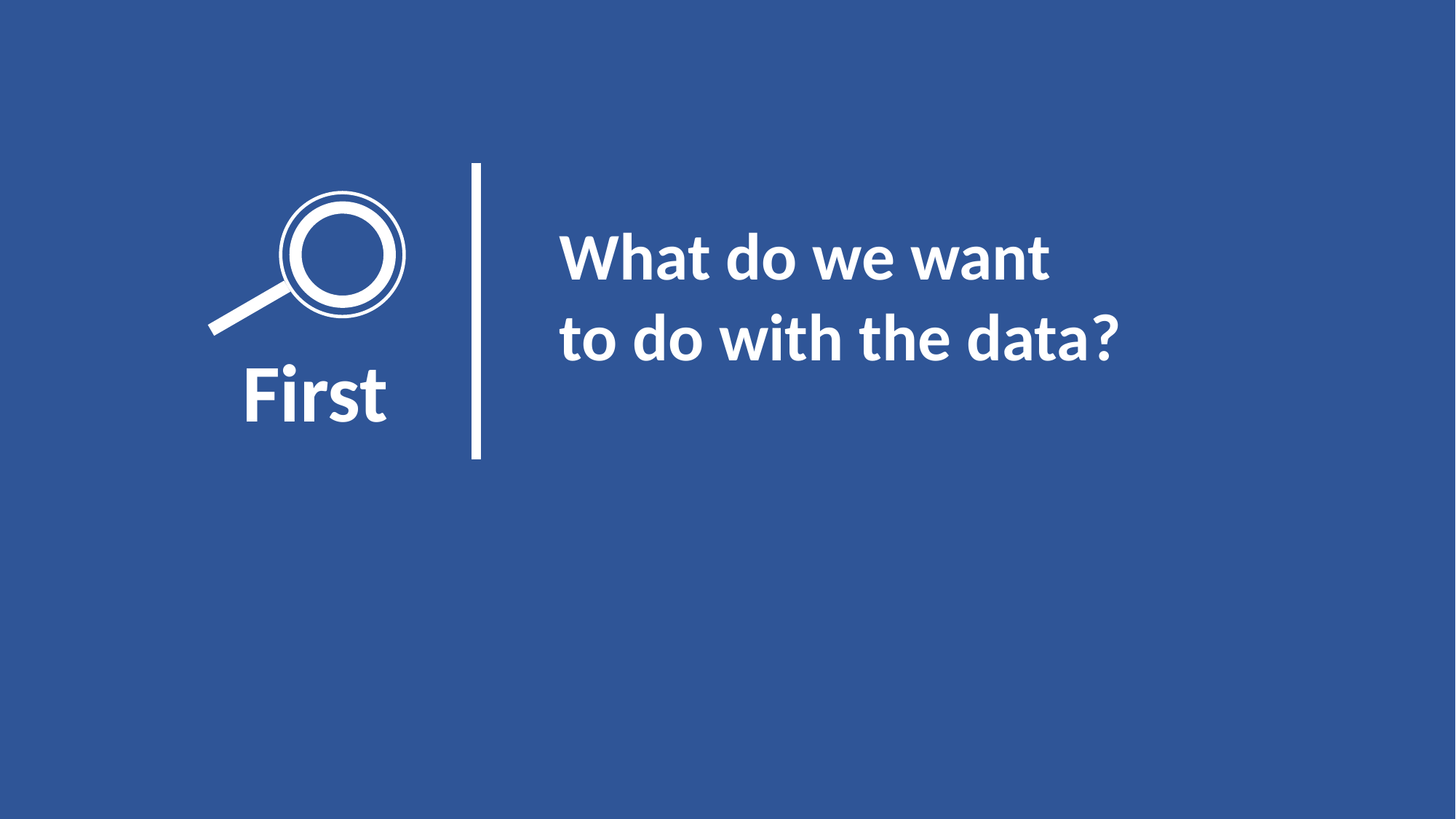

What do we want
to do with the data?

First